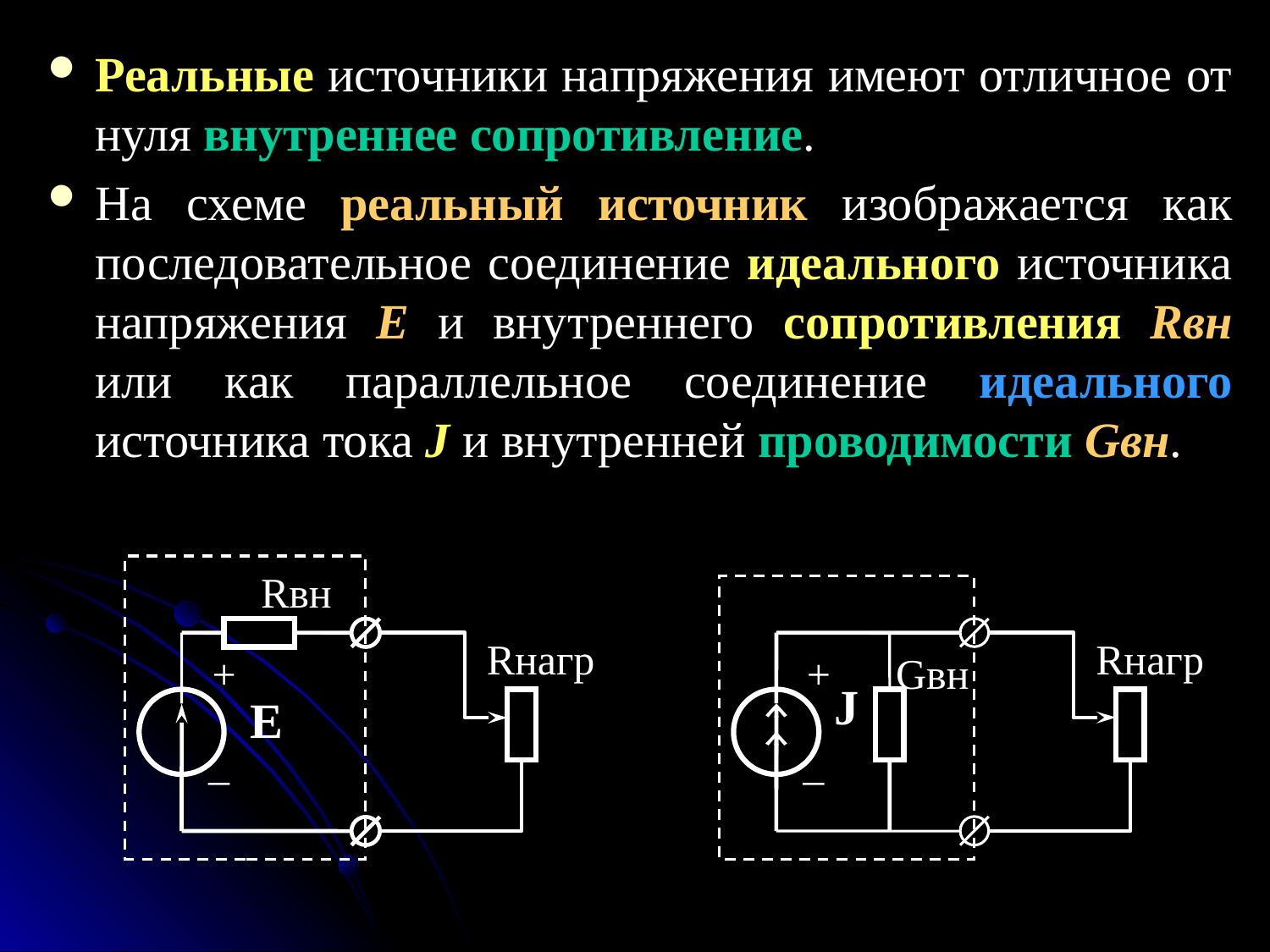

Реальные источники напряжения имеют отличное от нуля внутреннее сопротивление.
На схеме реальный источник изображается как последовательное соединение идеального источника напряжения E и внутреннего сопротивления Rвн или как параллельное соединение идеального источника тока J и внутренней проводимости Gвн.

Rвн

Rнагр

Rнагр
+
Gвн

+
J

Е

–
–